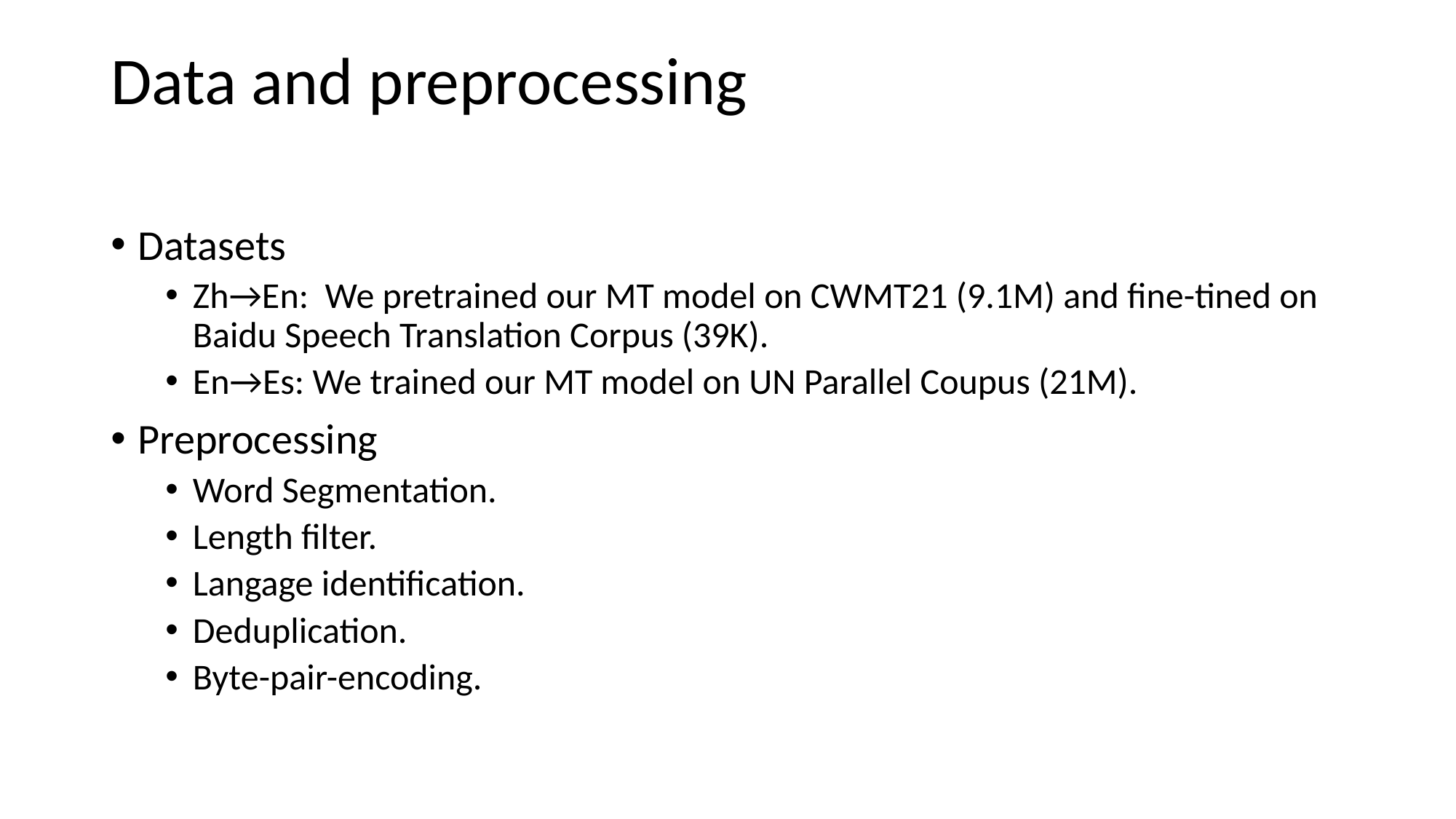

# Data and preprocessing
Datasets
Zh→En:  We pretrained our MT model on CWMT21 (9.1M) and fine-tined on Baidu Speech Translation Corpus (39K).
En→Es: We trained our MT model on UN Parallel Coupus (21M).
Preprocessing
Word Segmentation.
Length filter.
Langage identification.
Deduplication.
Byte-pair-encoding.